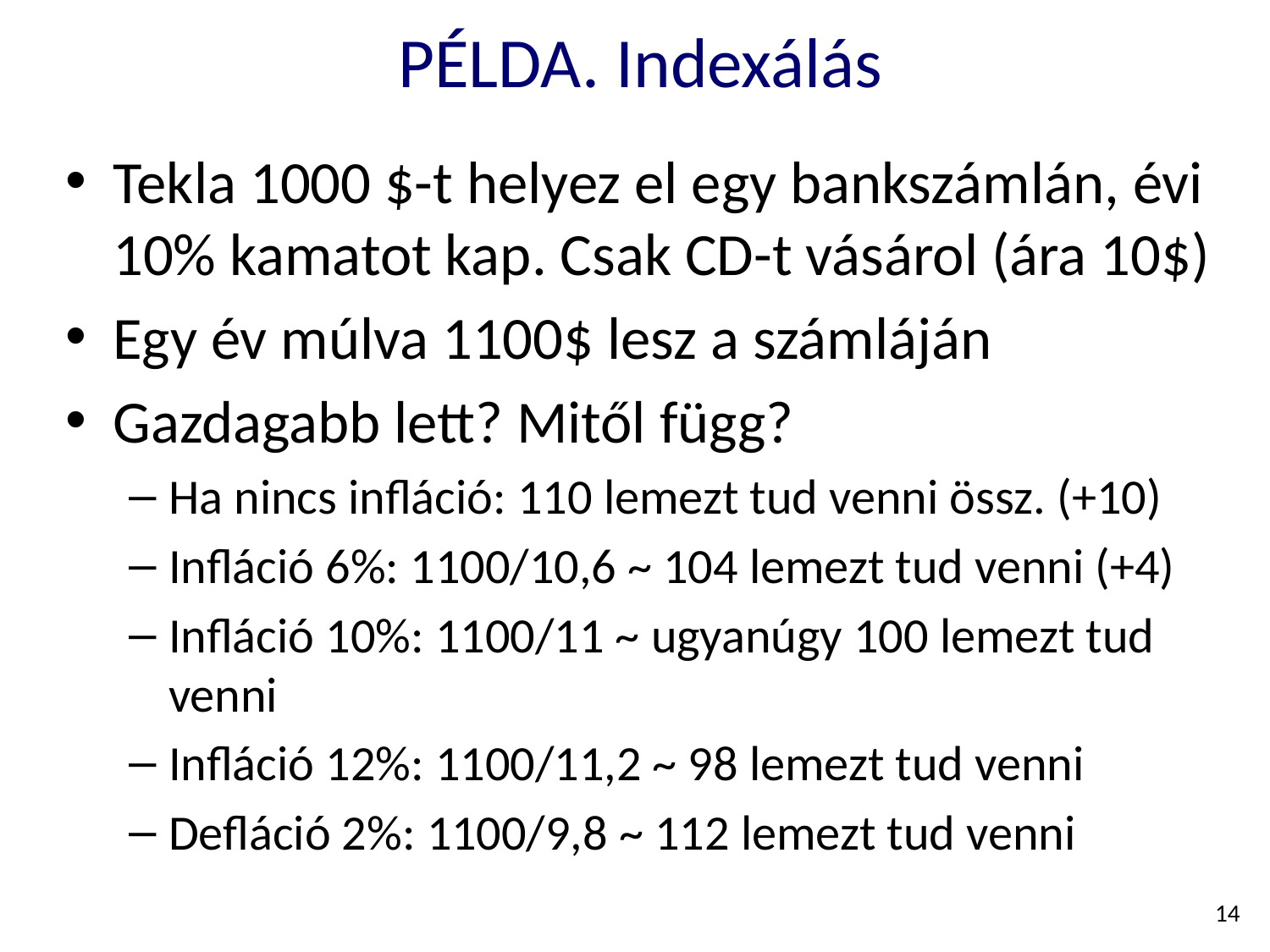

# PÉLDA. Indexálás
Tekla 1000 $-t helyez el egy bankszámlán, évi 10% kamatot kap. Csak CD-t vásárol (ára 10$)
Egy év múlva 1100$ lesz a számláján
Gazdagabb lett? Mitől függ?
Ha nincs infláció: 110 lemezt tud venni össz. (+10)
Infláció 6%: 1100/10,6 ~ 104 lemezt tud venni (+4)
Infláció 10%: 1100/11 ~ ugyanúgy 100 lemezt tud venni
Infláció 12%: 1100/11,2 ~ 98 lemezt tud venni
Defláció 2%: 1100/9,8 ~ 112 lemezt tud venni

14